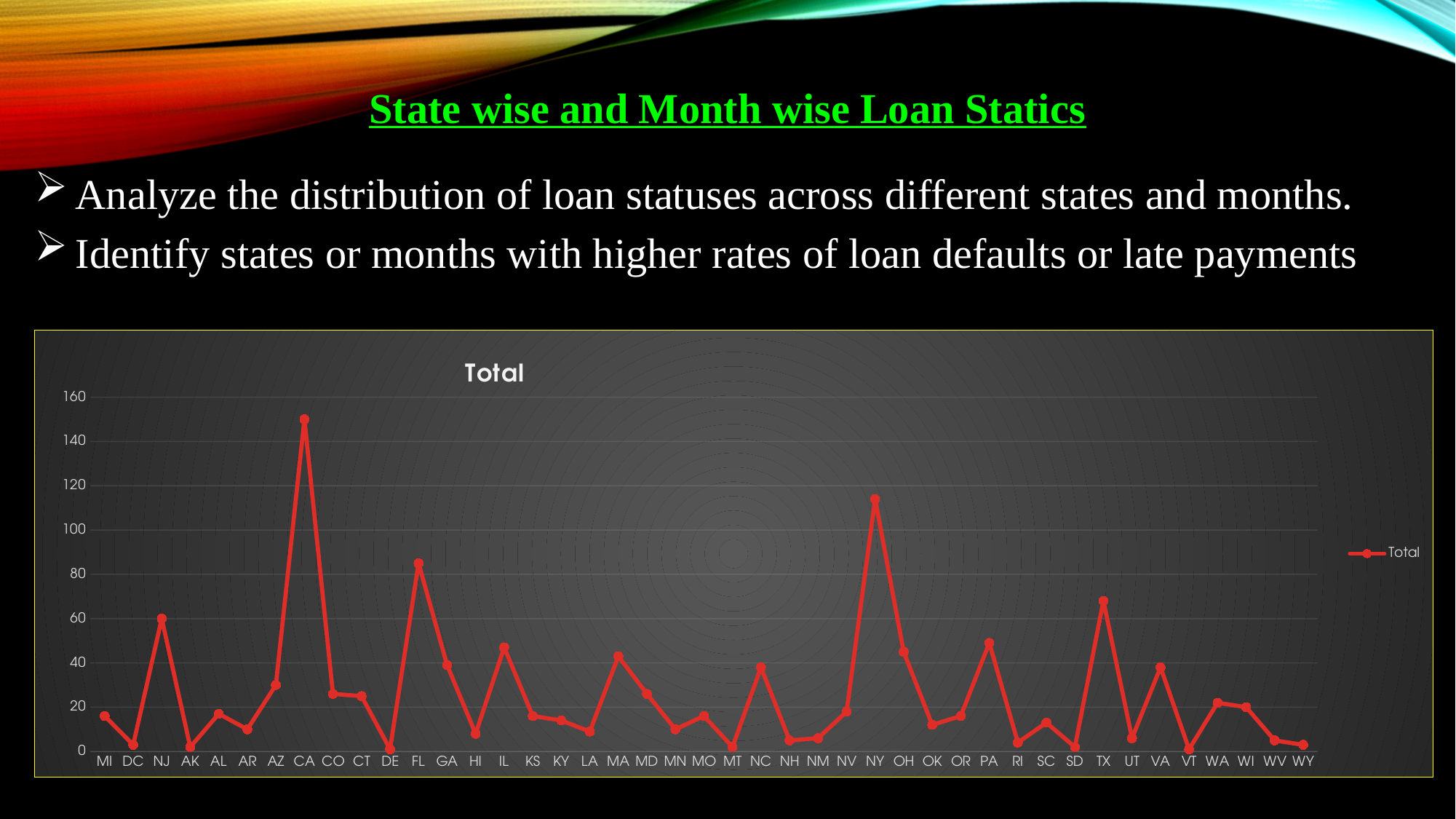

State wise and Month wise Loan Statics
Analyze the distribution of loan statuses across different states and months.
Identify states or months with higher rates of loan defaults or late payments

### Chart:

| Category | Total |
|---|---|
| MI | 16.0 |
| DC | 3.0 |
| NJ | 60.0 |
| AK | 2.0 |
| AL | 17.0 |
| AR | 10.0 |
| AZ | 30.0 |
| CA | 150.0 |
| CO | 26.0 |
| CT | 25.0 |
| DE | 1.0 |
| FL | 85.0 |
| GA | 39.0 |
| HI | 8.0 |
| IL | 47.0 |
| KS | 16.0 |
| KY | 14.0 |
| LA | 9.0 |
| MA | 43.0 |
| MD | 26.0 |
| MN | 10.0 |
| MO | 16.0 |
| MT | 2.0 |
| NC | 38.0 |
| NH | 5.0 |
| NM | 6.0 |
| NV | 18.0 |
| NY | 114.0 |
| OH | 45.0 |
| OK | 12.0 |
| OR | 16.0 |
| PA | 49.0 |
| RI | 4.0 |
| SC | 13.0 |
| SD | 2.0 |
| TX | 68.0 |
| UT | 6.0 |
| VA | 38.0 |
| VT | 1.0 |
| WA | 22.0 |
| WI | 20.0 |
| WV | 5.0 |
| WY | 3.0 |